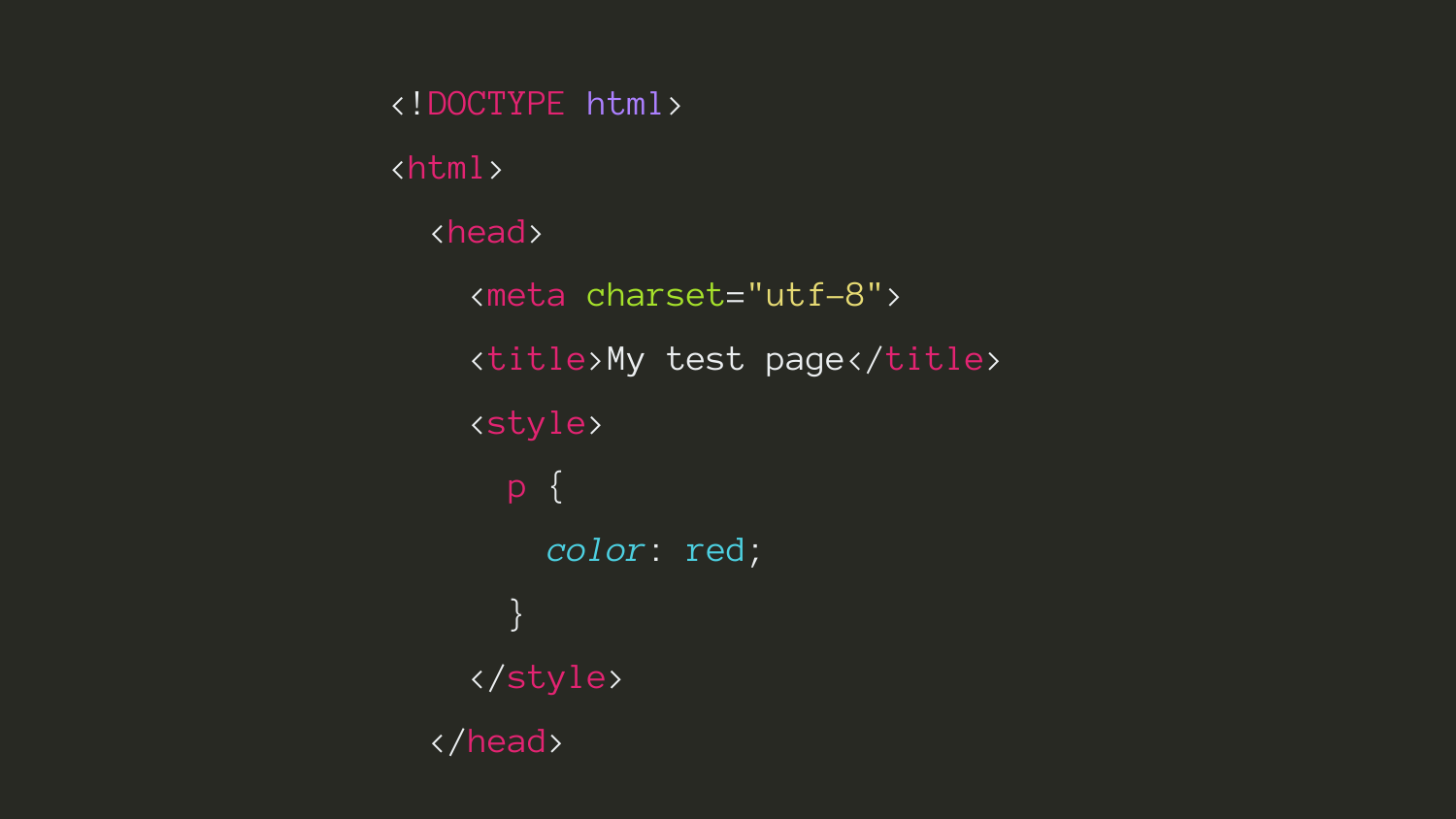

<!DOCTYPE html>
<html>
  <head>
    <meta charset="utf-8">
    <title>My test page</title>
    <style>
      p {
        color: red;
      }
    </style>
  </head>